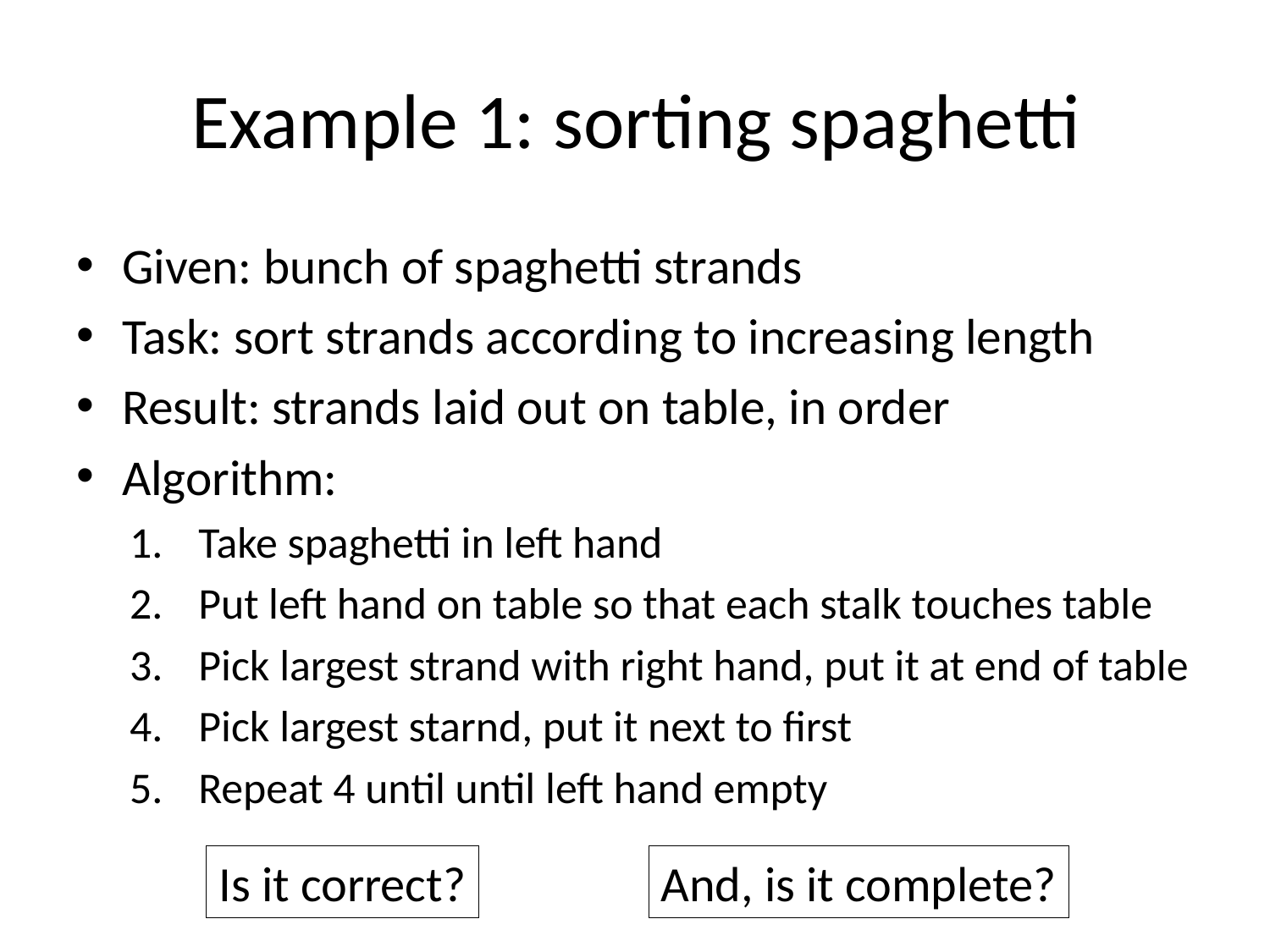

# Example 1: sorting spaghetti
Given: bunch of spaghetti strands
Task: sort strands according to increasing length
Result: strands laid out on table, in order
Algorithm:
Take spaghetti in left hand
Put left hand on table so that each stalk touches table
Pick largest strand with right hand, put it at end of table
Pick largest starnd, put it next to first
Repeat 4 until until left hand empty
Is it correct?
And, is it complete?